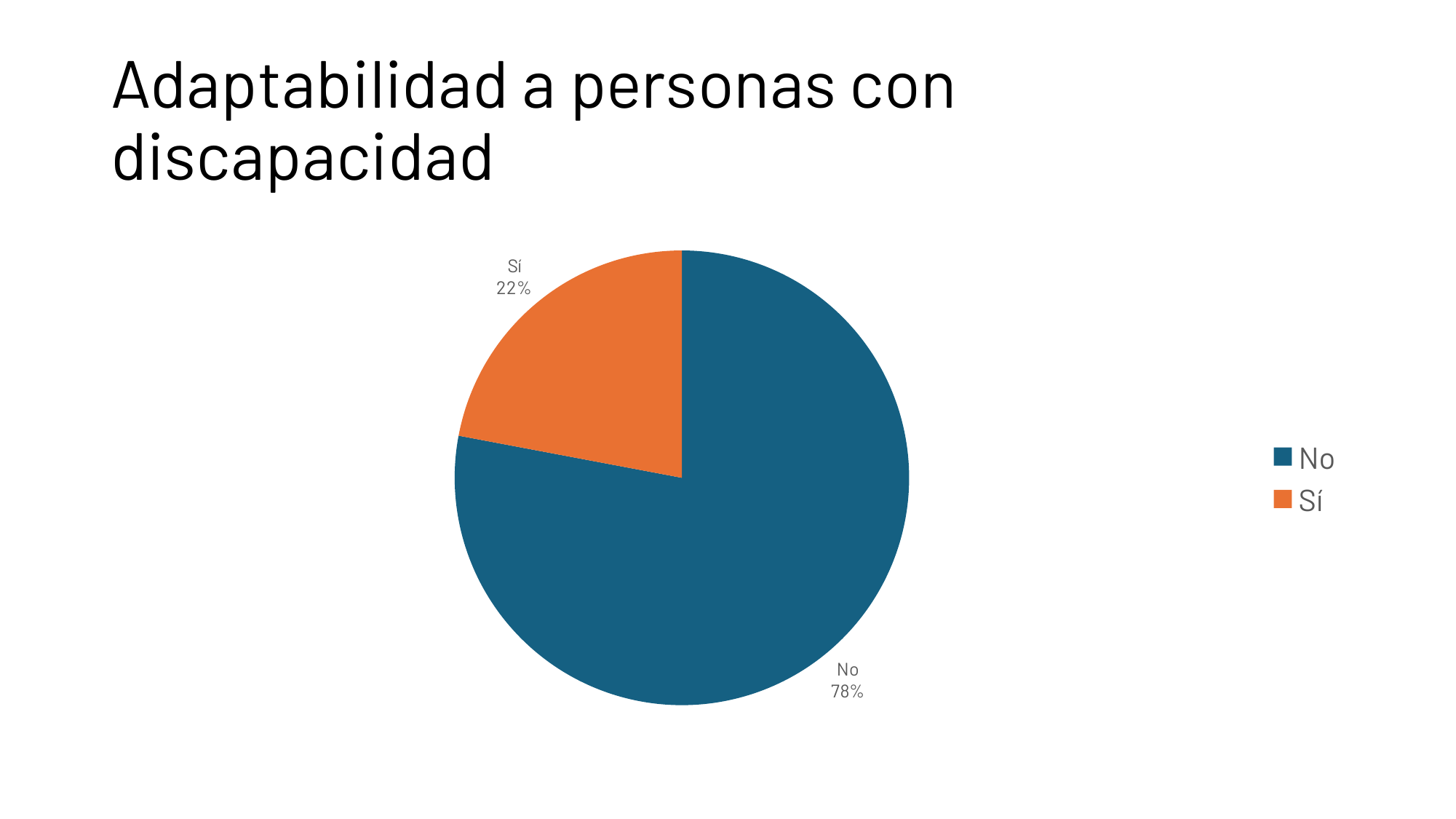

# Adaptabilidad a personas con discapacidad

### Chart

| Category |  |
|---|---|
| No | 77.96610169491525 |
| Sí | 22.033898305084747 |